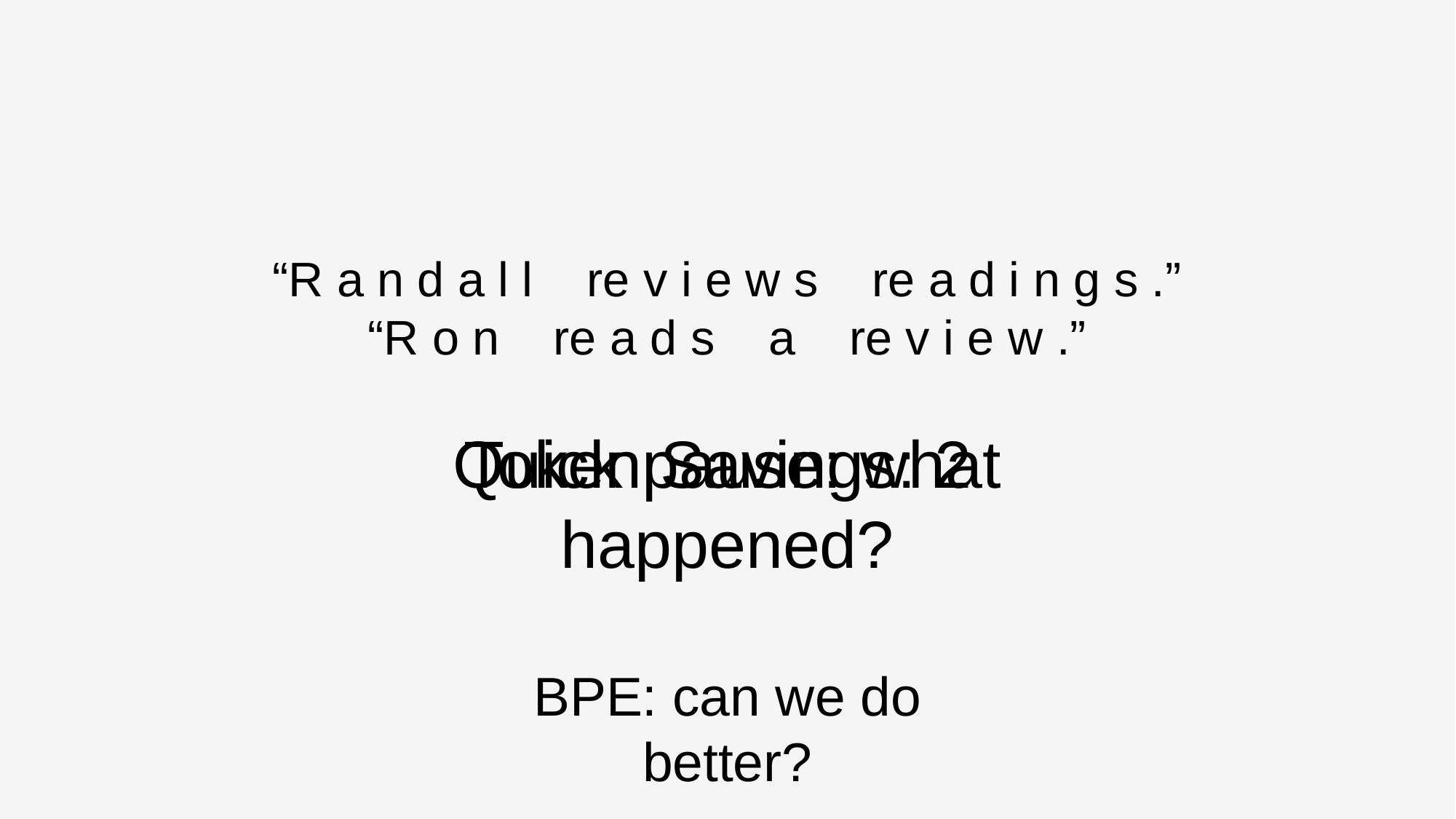

8
“R a n d a l l    re v i e w s    re a d i n g s .”
“R o n    re a d s    a    re v i e w .”
Quick pause: what happened?
Token Savings: 2

BPE: can we do better?